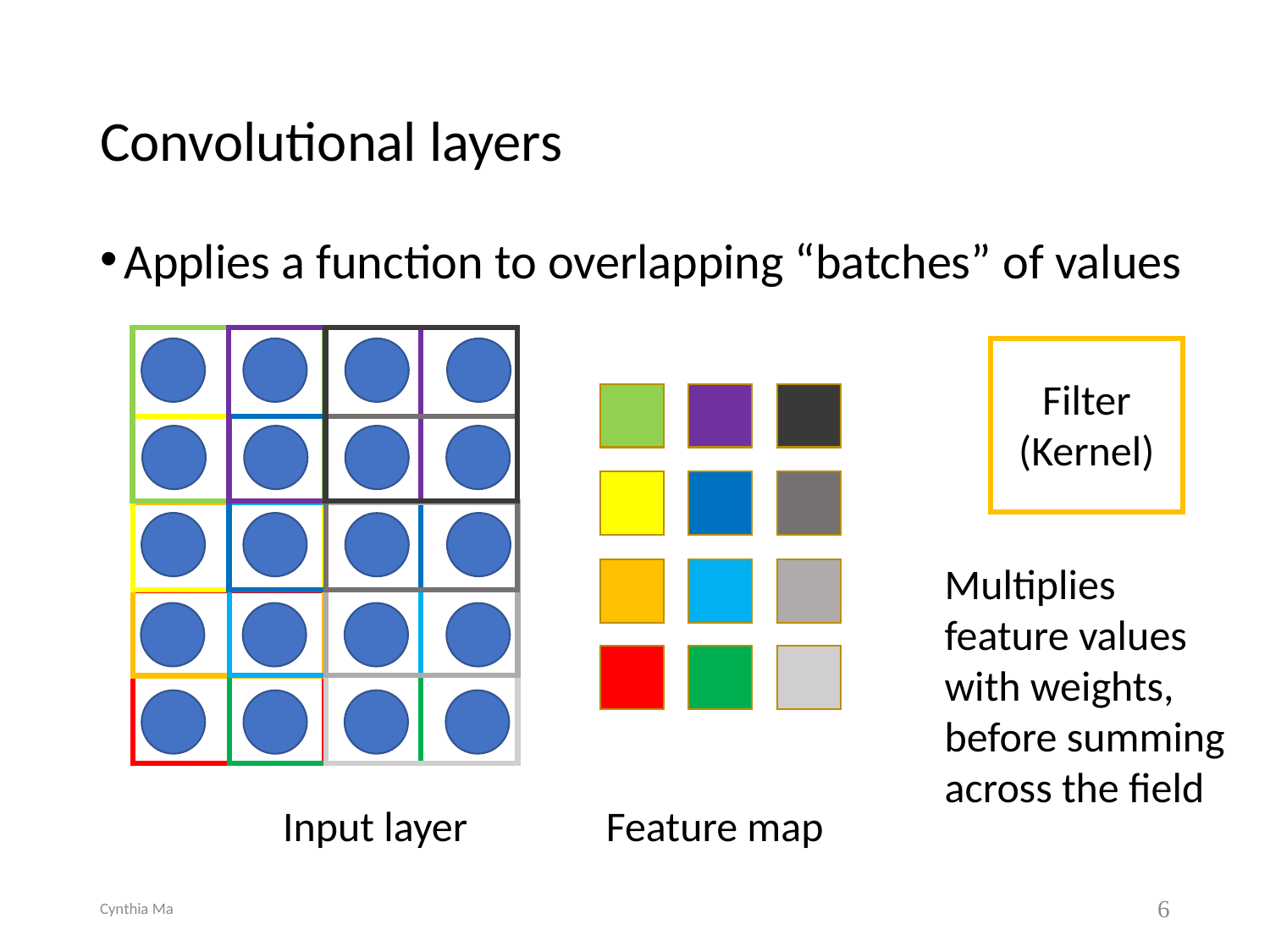

# Convolutional layers
Applies a function to overlapping “batches” of values

Filter
(Kernel)
Multiplies feature values with weights, before summing across the field

Input layer
Feature map
Cynthia Ma
6